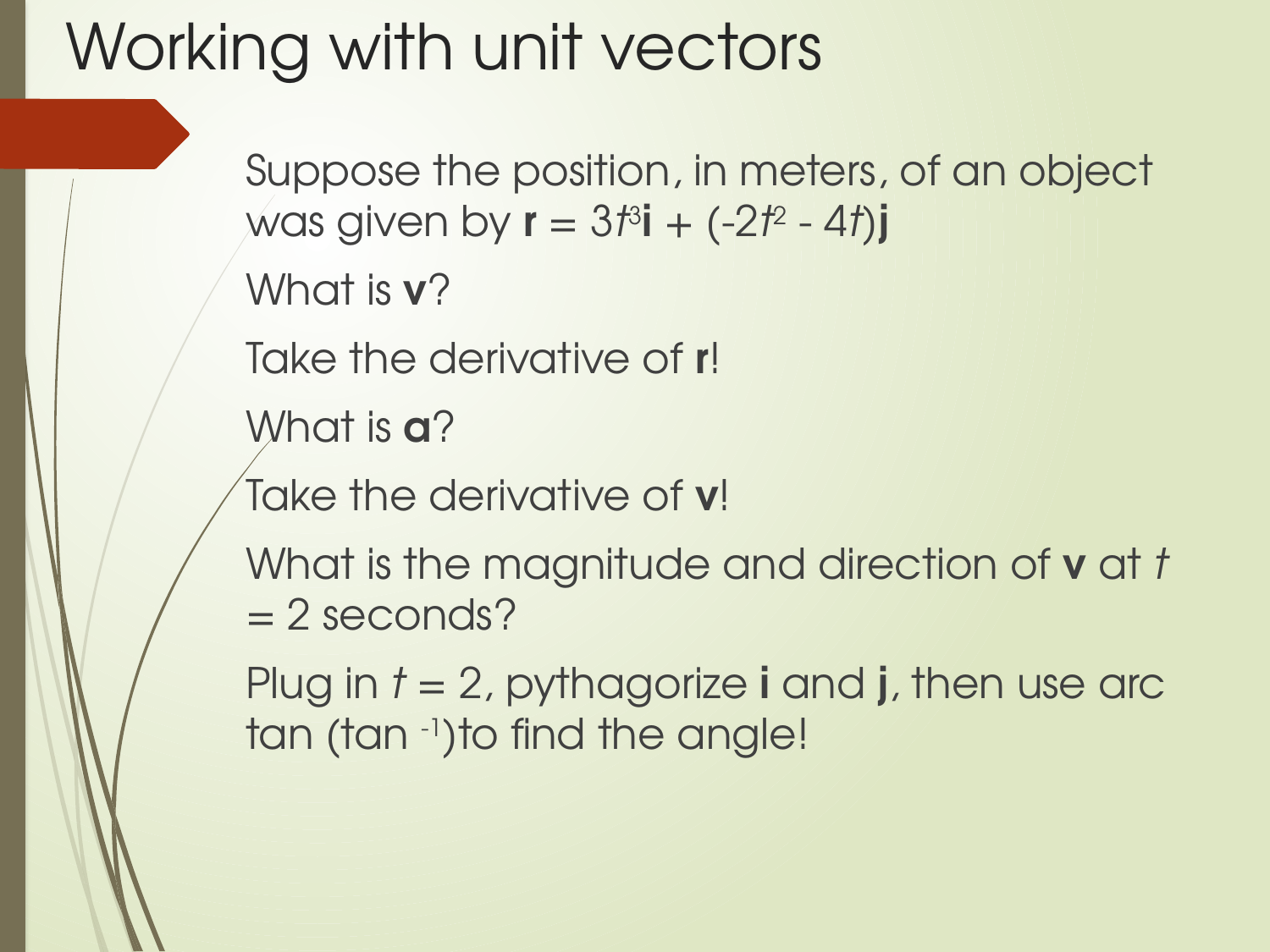

# Working with unit vectors
Suppose the position, in meters, of an object was given by r = 3t3i + (-2t2 - 4t)j
What is v?
Take the derivative of r!
What is a?
Take the derivative of v!
What is the magnitude and direction of v at t = 2 seconds?
Plug in t = 2, pythagorize i and j, then use arc tan (tan -1)to find the angle!